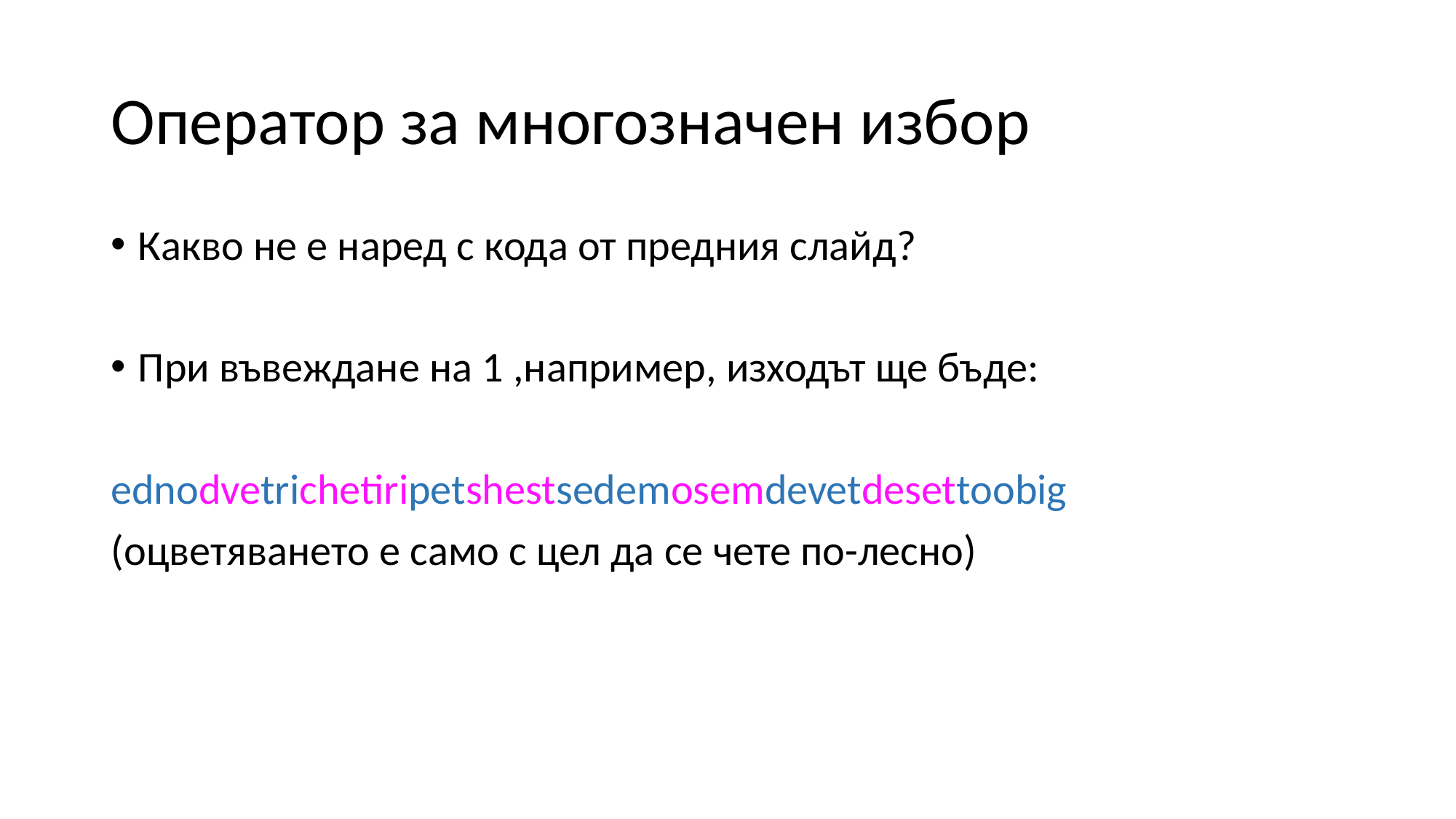

# Оператор за многозначен избор
Какво не е наред с кода от предния слайд?

При въвеждане на 1 ,например, изходът ще бъде:

ednodvetrichetiripetshestsedemosemdevetdesettoobig
(oцветяването е само с цел да се чете по-лесно)